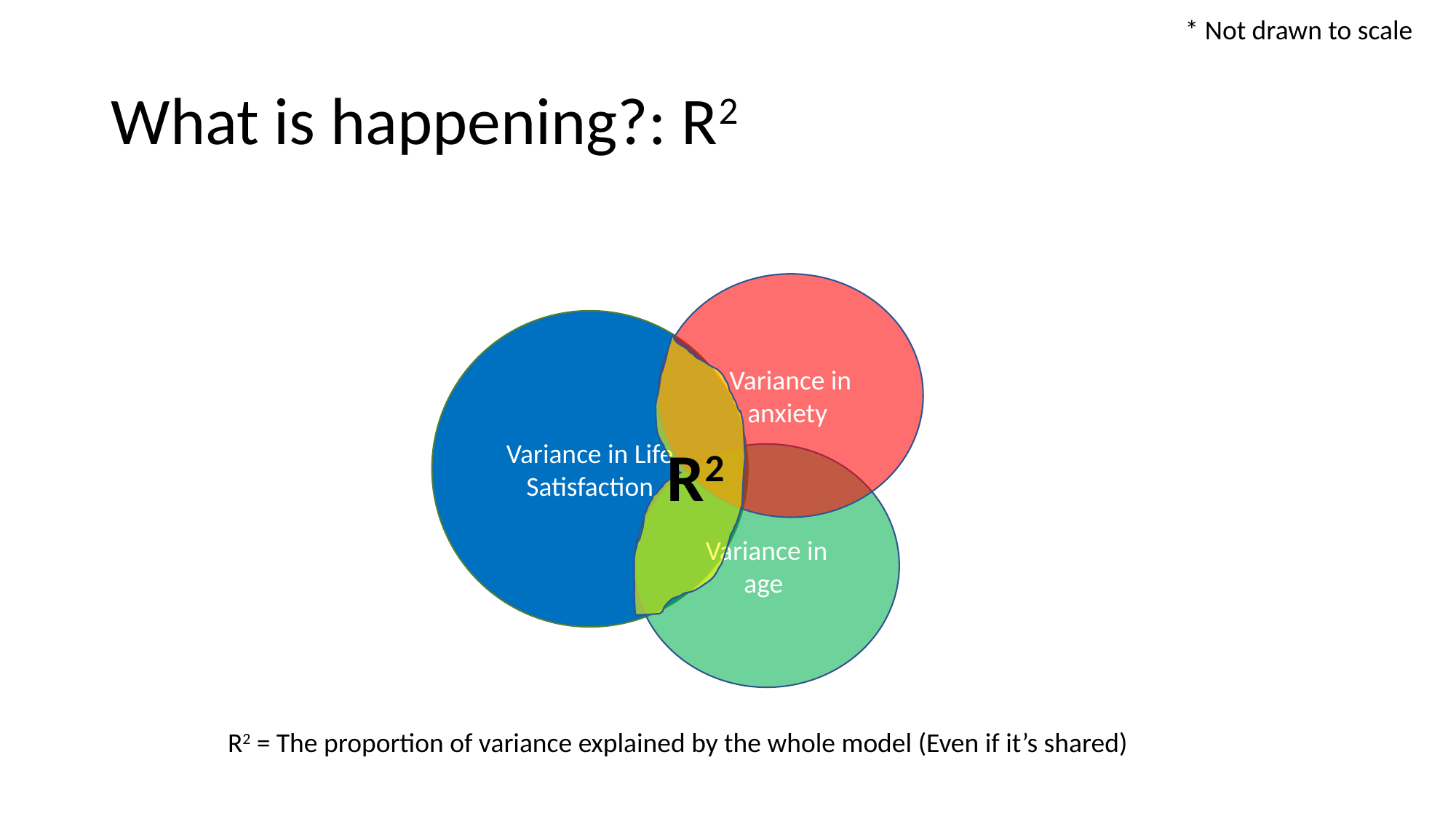

* Not drawn to scale
# What is happening?: R2
Variance in anxiety
Variance in Life Satisfaction
  R2
Variance in age
R2 = The proportion of variance explained by the whole model (Even if it’s shared)